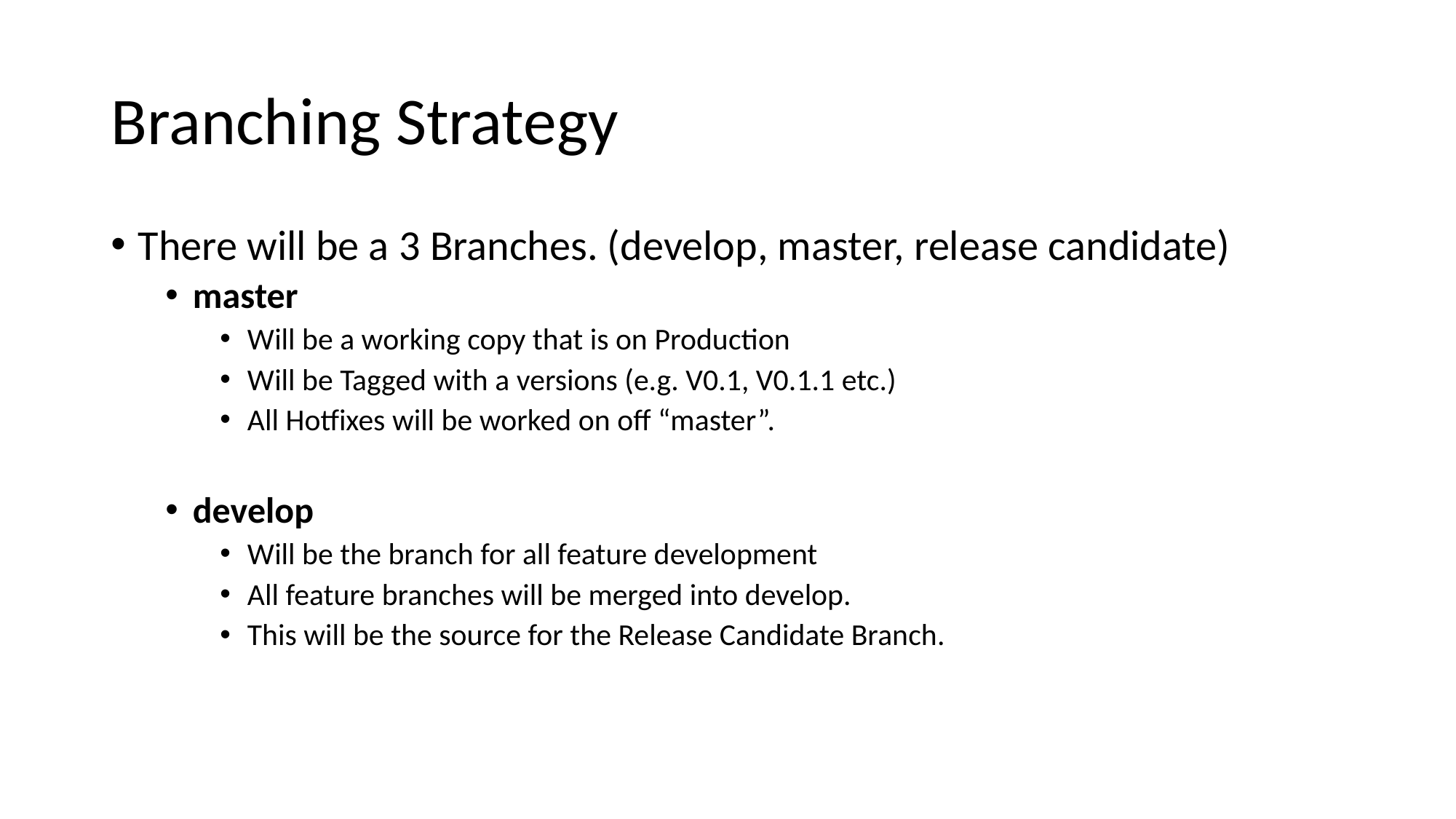

# Branching Strategy
There will be a 3 Branches. (develop, master, release candidate)
master
Will be a working copy that is on Production
Will be Tagged with a versions (e.g. V0.1, V0.1.1 etc.)
All Hotfixes will be worked on off “master”.

develop
Will be the branch for all feature development
All feature branches will be merged into develop.
This will be the source for the Release Candidate Branch.